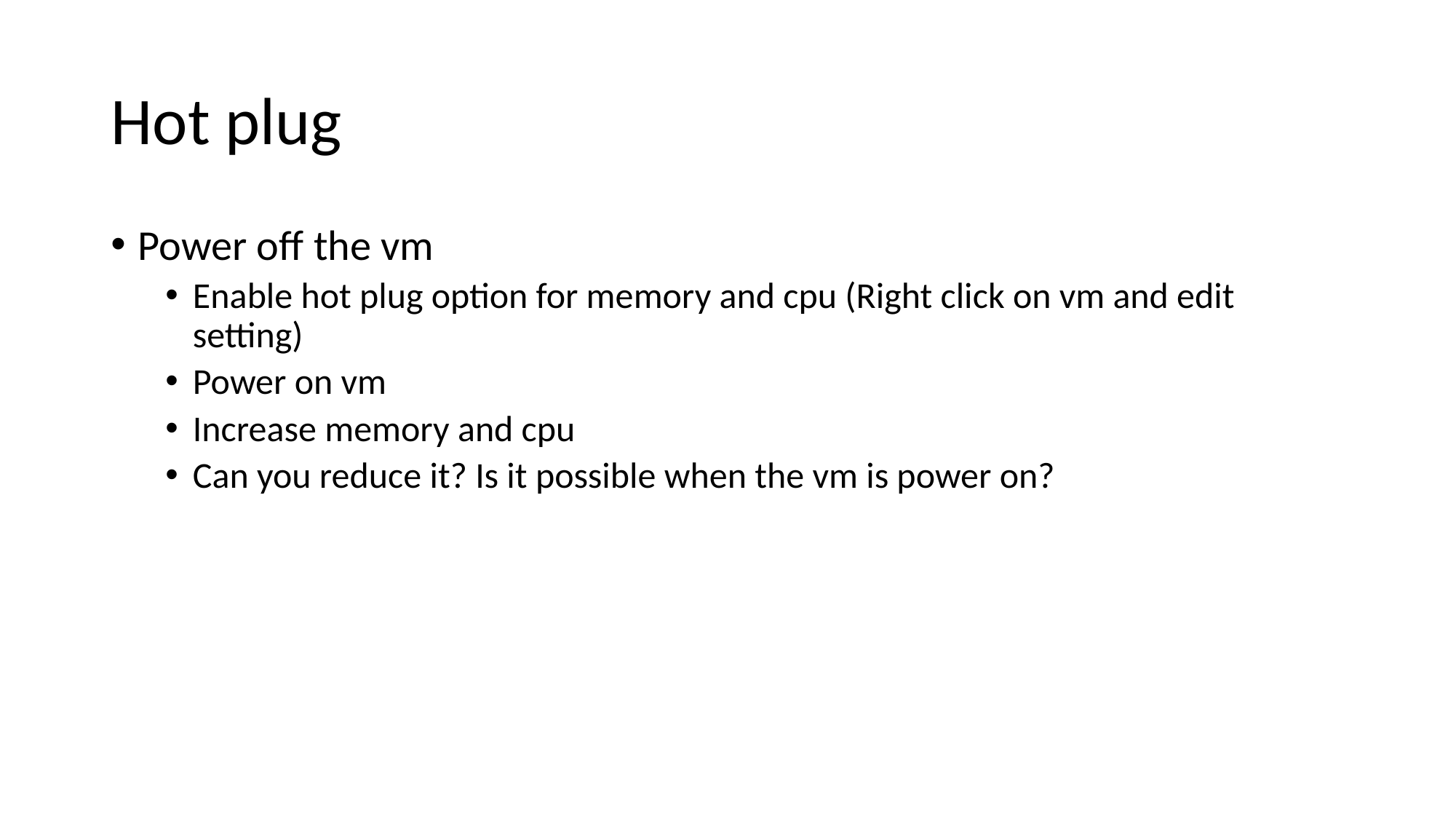

# Hot plug
Power off the vm
Enable hot plug option for memory and cpu (Right click on vm and edit setting)
Power on vm
Increase memory and cpu
Can you reduce it? Is it possible when the vm is power on?